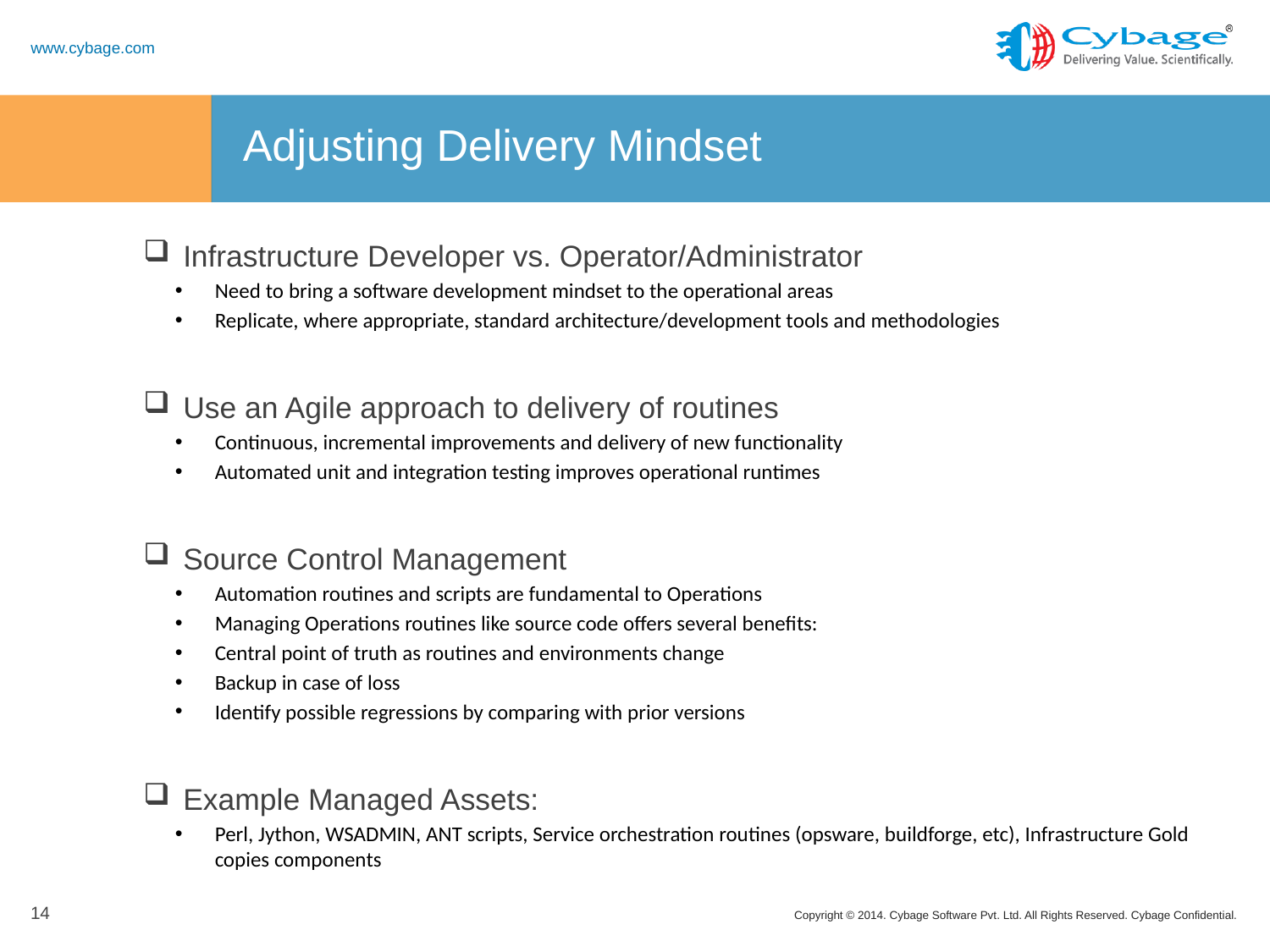

# Adjusting Delivery Mindset
Infrastructure Developer vs. Operator/Administrator
Need to bring a software development mindset to the operational areas
Replicate, where appropriate, standard architecture/development tools and methodologies

Use an Agile approach to delivery of routines
Continuous, incremental improvements and delivery of new functionality
Automated unit and integration testing improves operational runtimes

Source Control Management
Automation routines and scripts are fundamental to Operations
Managing Operations routines like source code offers several benefits:
Central point of truth as routines and environments change
Backup in case of loss
Identify possible regressions by comparing with prior versions

Example Managed Assets:
Perl, Jython, WSADMIN, ANT scripts, Service orchestration routines (opsware, buildforge, etc), Infrastructure Gold copies components
14